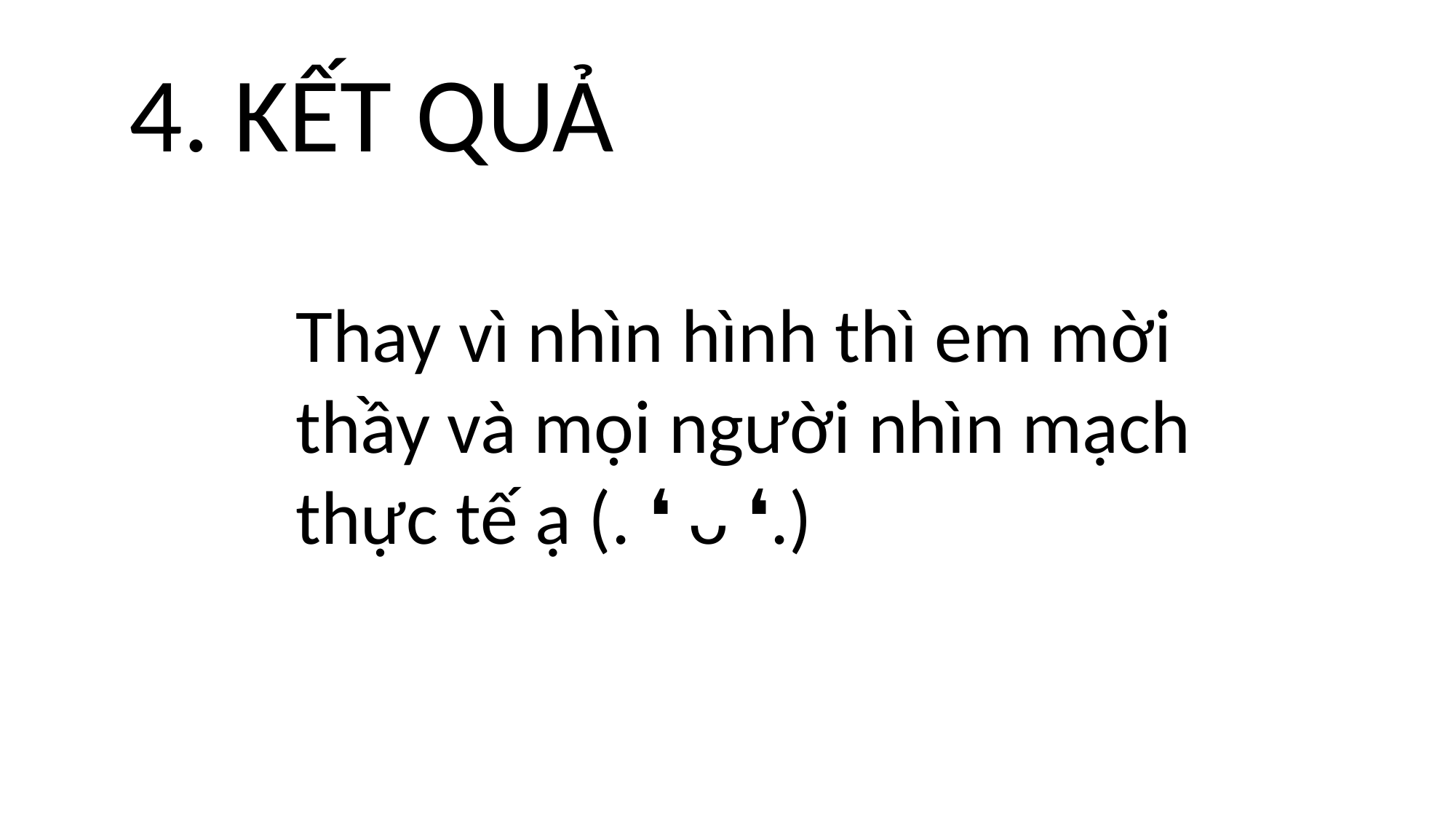

4. KẾT QUẢ
Thay vì nhìn hình thì em mời thầy và mọi người nhìn mạch thực tế ạ (. ❛ ᴗ ❛.)